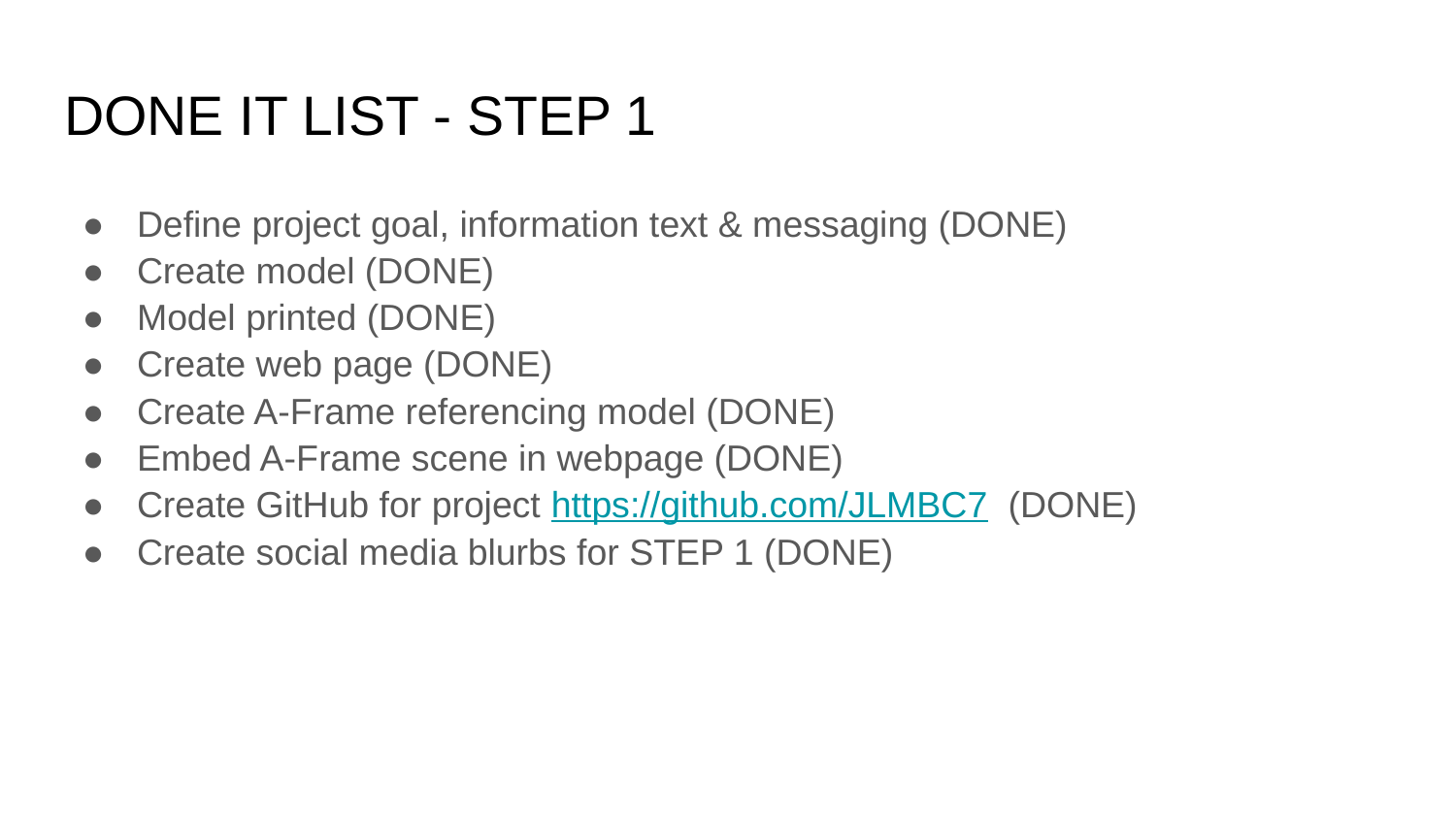

# DONE IT LIST - STEP 1
Define project goal, information text & messaging (DONE)
Create model (DONE)
Model printed (DONE)
Create web page (DONE)
Create A-Frame referencing model (DONE)
Embed A-Frame scene in webpage (DONE)
Create GitHub for project https://github.com/JLMBC7  (DONE)
Create social media blurbs for STEP 1 (DONE)